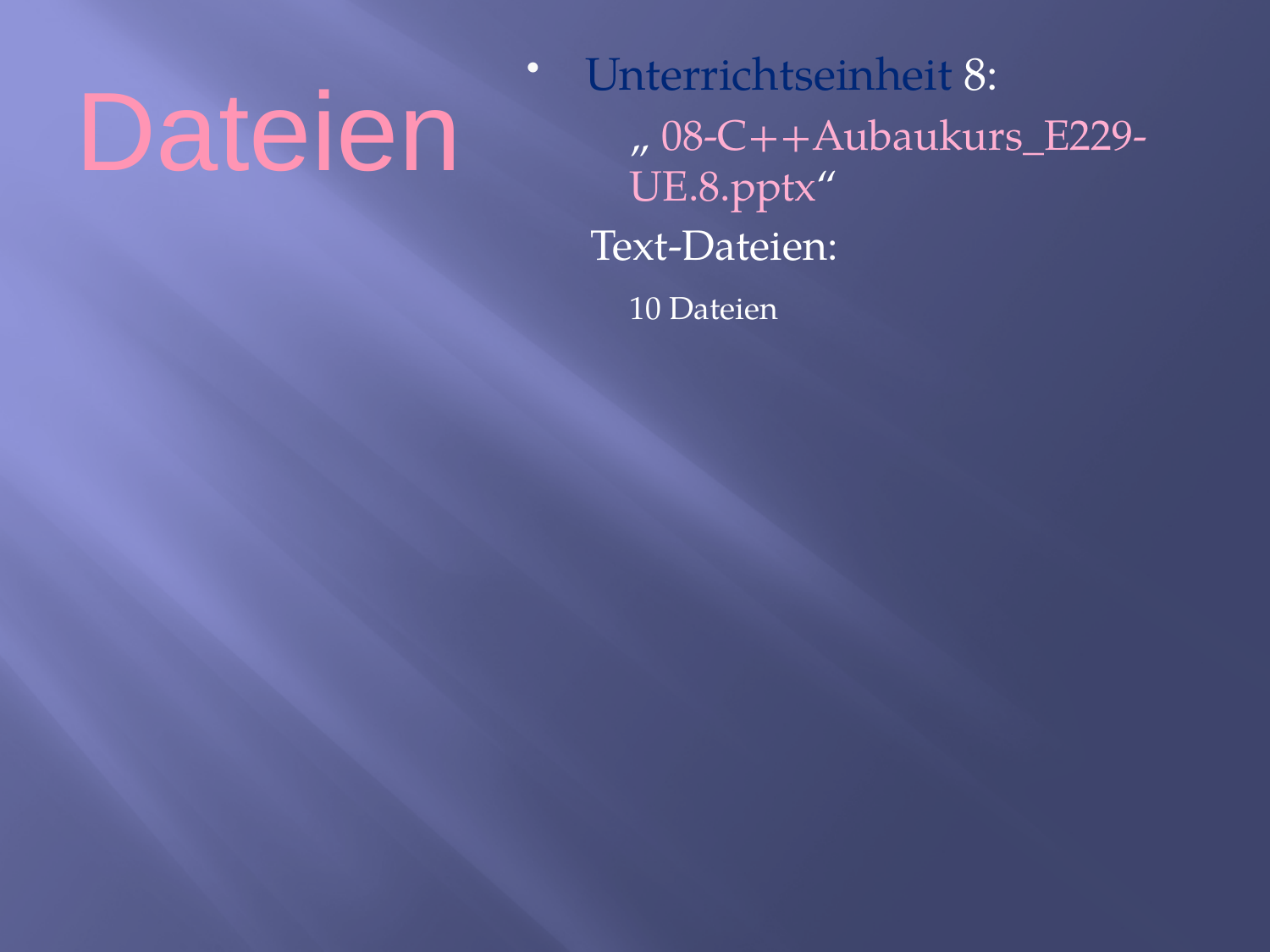

# Dateien
Unterrichtseinheit 8:
	„ 08-C++Aubaukurs_E229-UE.8.pptx“
Text-Dateien:
	10 Dateien